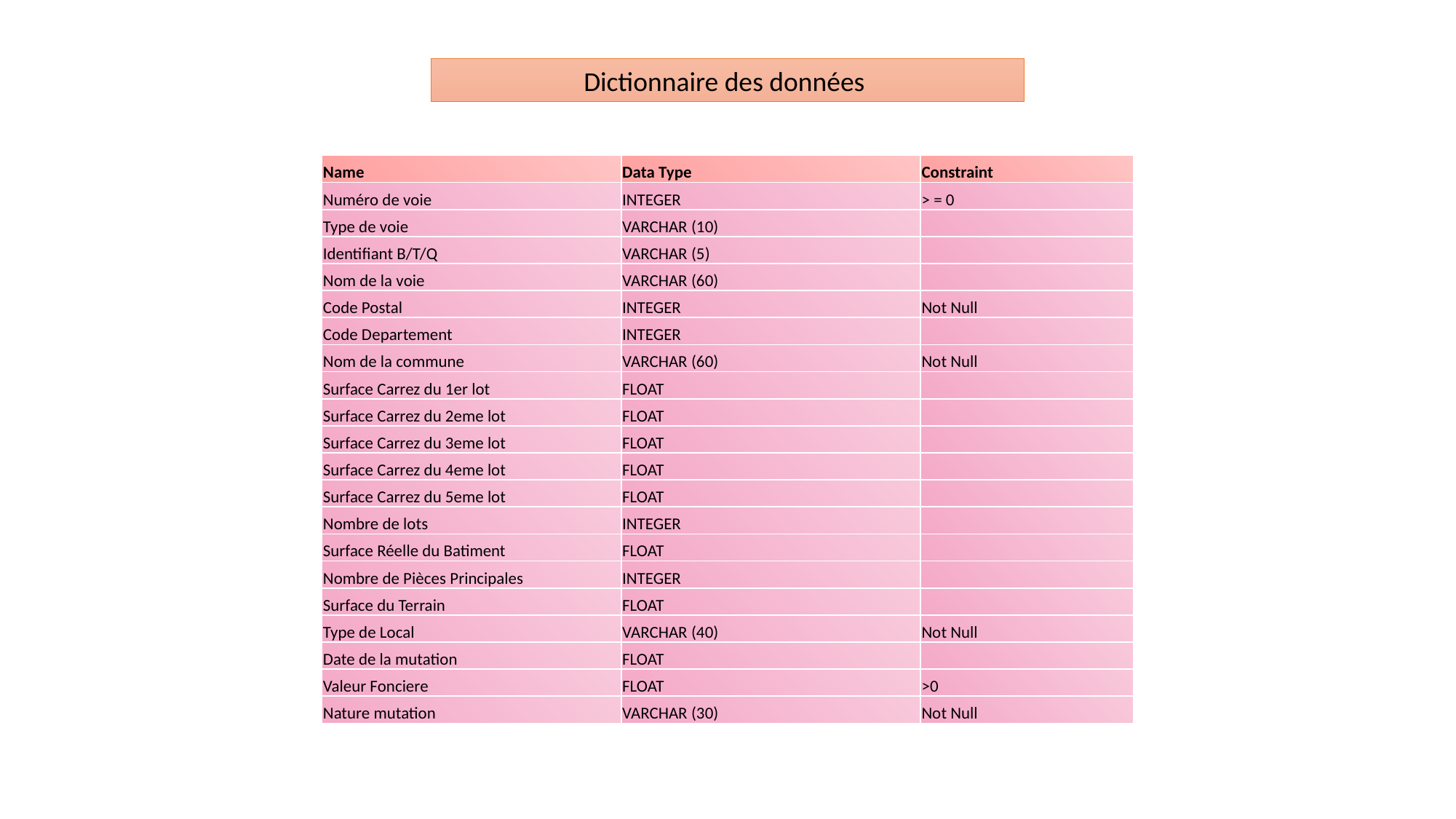

Dictionnaire des données
| Name | Data Type | Constraint |
| --- | --- | --- |
| Numéro de voie | INTEGER | > = 0 |
| Type de voie | VARCHAR (10) |  |
| Identifiant B/T/Q | VARCHAR (5) |  |
| Nom de la voie | VARCHAR (60) |  |
| Code Postal | INTEGER | Not Null |
| Code Departement | INTEGER |  |
| Nom de la commune | VARCHAR (60) | Not Null |
| Surface Carrez du 1er lot | FLOAT |  |
| Surface Carrez du 2eme lot | FLOAT |  |
| Surface Carrez du 3eme lot | FLOAT |  |
| Surface Carrez du 4eme lot | FLOAT |  |
| Surface Carrez du 5eme lot | FLOAT |  |
| Nombre de lots | INTEGER |  |
| Surface Réelle du Batiment | FLOAT |  |
| Nombre de Pièces Principales | INTEGER |  |
| Surface du Terrain | FLOAT |  |
| Type de Local | VARCHAR (40) | Not Null |
| Date de la mutation | FLOAT |  |
| Valeur Fonciere | FLOAT | >0 |
| Nature mutation | VARCHAR (30) | Not Null |